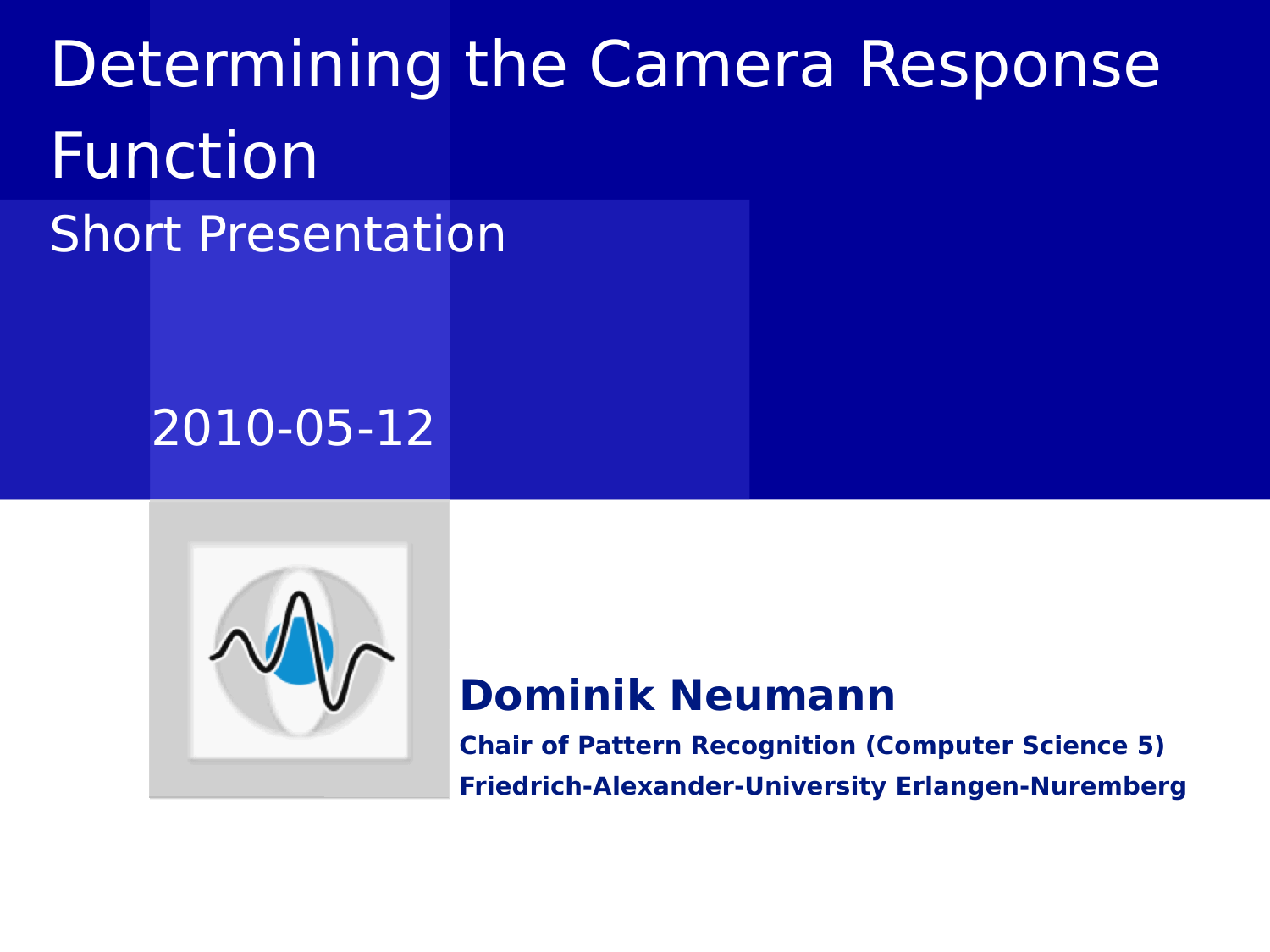

# Determining the Camera Response Function Short Presentation
2010-05-12

Dominik Neumann
Chair of Pattern Recognition (Computer Science 5)
Friedrich-Alexander-University Erlangen-Nuremberg